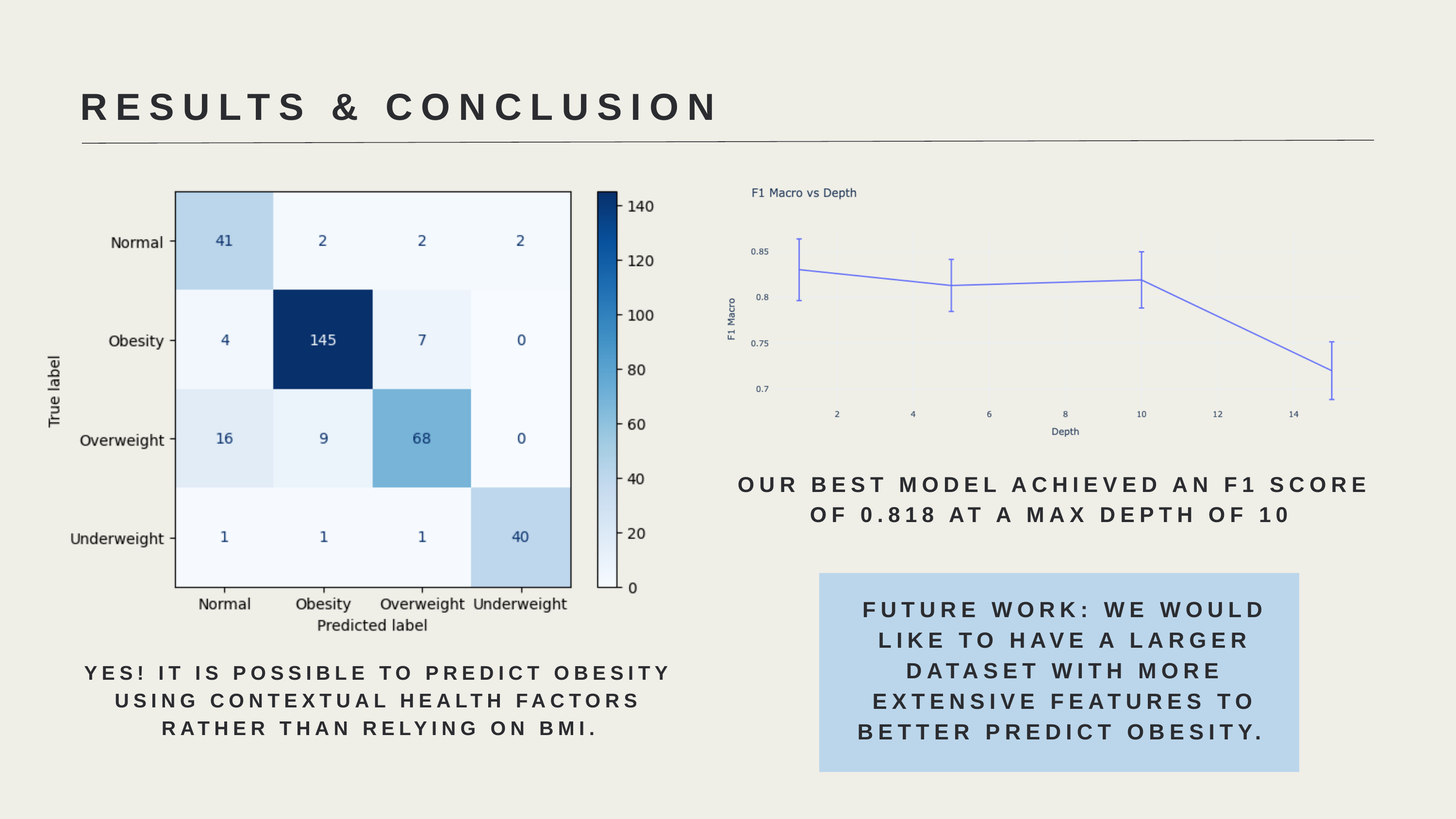

RESULTS & CONCLUSION

OUR BEST MODEL ACHIEVED AN F1 SCORE OF 0.818 AT A MAX DEPTH OF 10

FUTURE WORK: WE WOULD LIKE TO HAVE A LARGER DATASET WITH MORE EXTENSIVE FEATURES TO BETTER PREDICT OBESITY.
YES! IT IS POSSIBLE TO PREDICT OBESITY USING CONTEXTUAL HEALTH FACTORS RATHER THAN RELYING ON BMI.